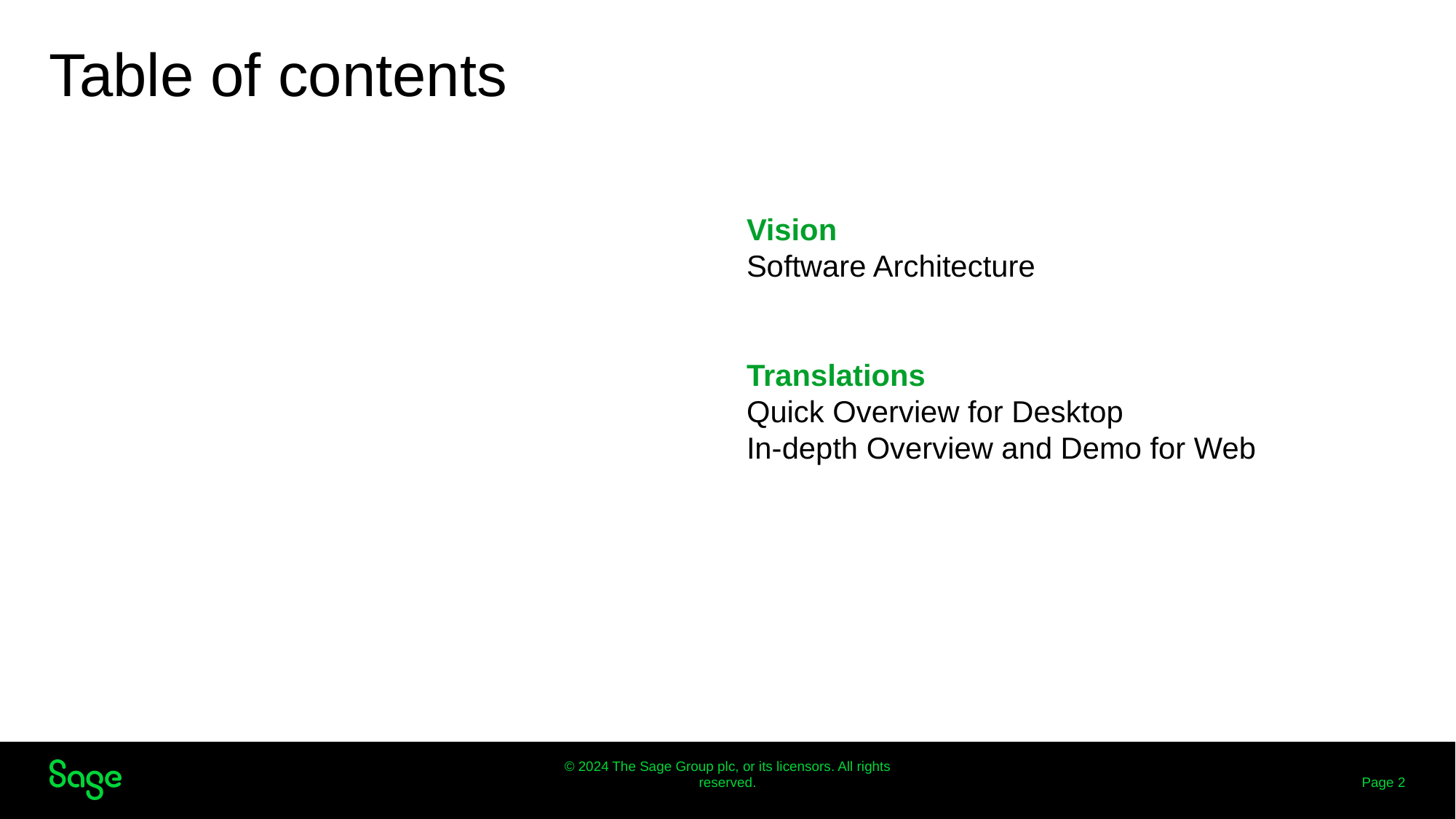

# Table of contents
Vision
Software Architecture
Translations
Quick Overview for Desktop
In-depth Overview and Demo for Web
Page 2